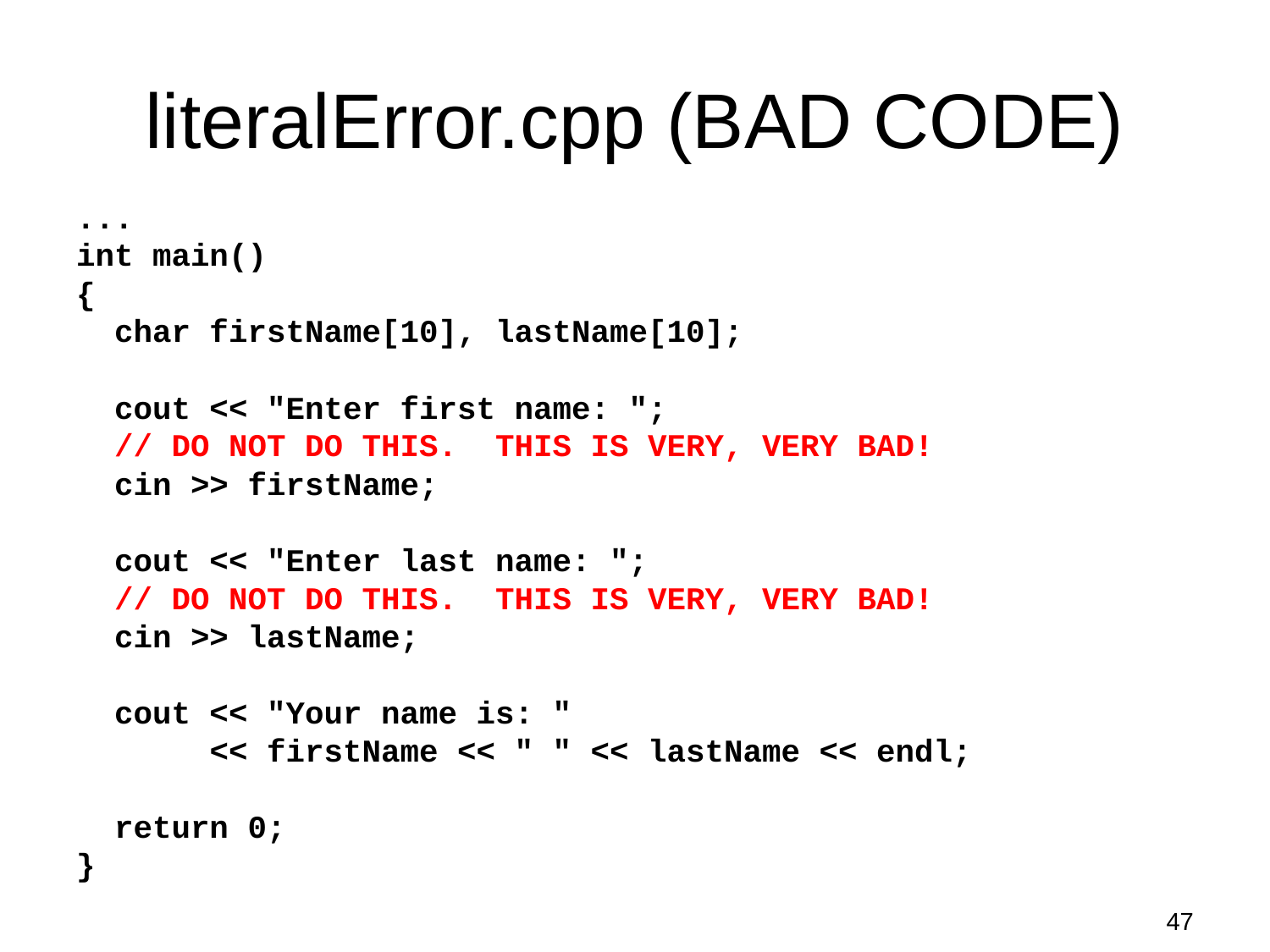

# literalError.cpp (BAD CODE)
...
int main()
{
  char firstName[10], lastName[10];

  cout << "Enter first name: ";
  // DO NOT DO THIS.  THIS IS VERY, VERY BAD!
  cin >> firstName;

  cout << "Enter last name: ";
  // DO NOT DO THIS.  THIS IS VERY, VERY BAD!
  cin >> lastName;

  cout << "Your name is: "
       << firstName << " " << lastName << endl;

  return 0;
}
47